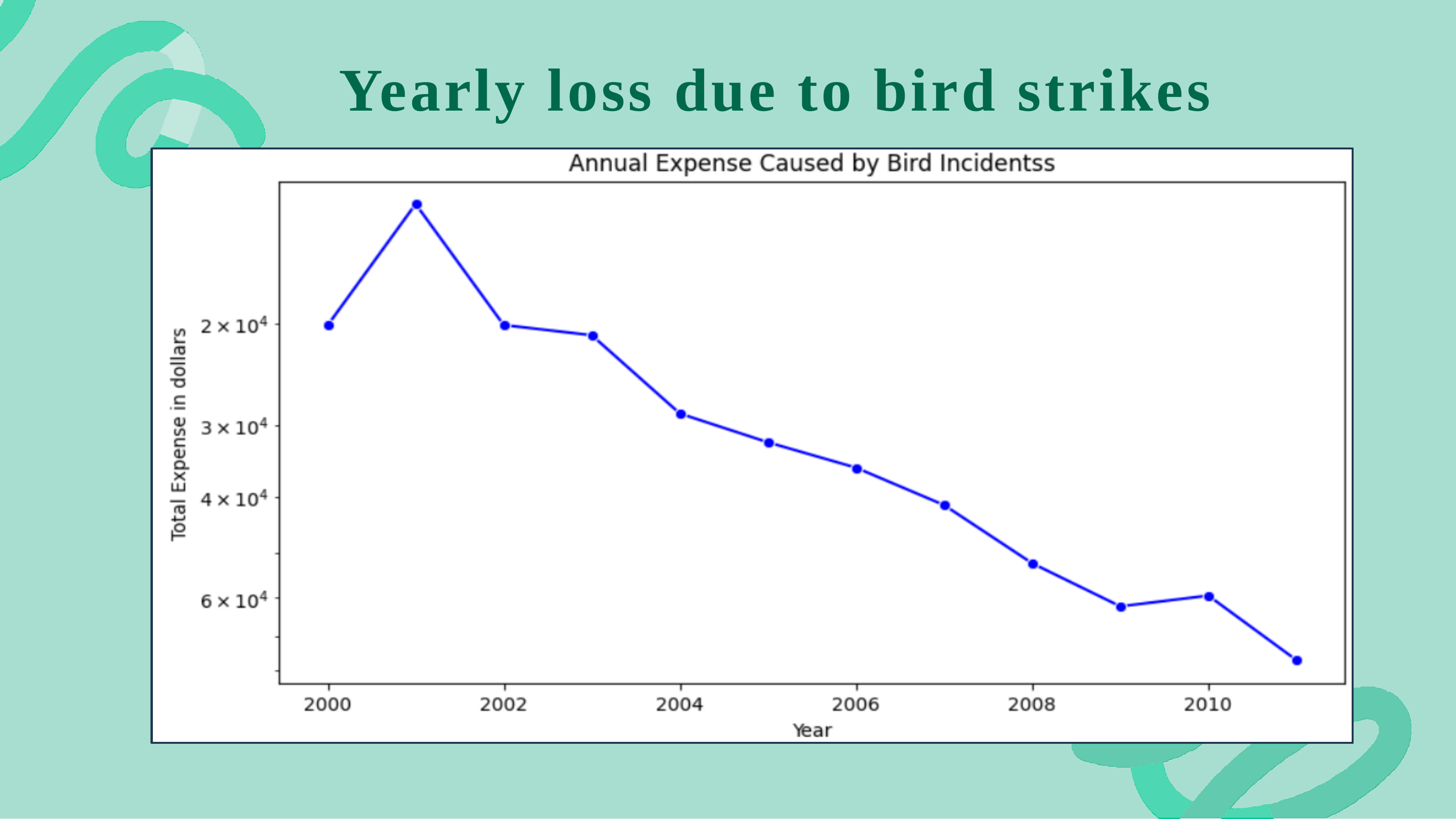

# Yearly loss due to bird strikes